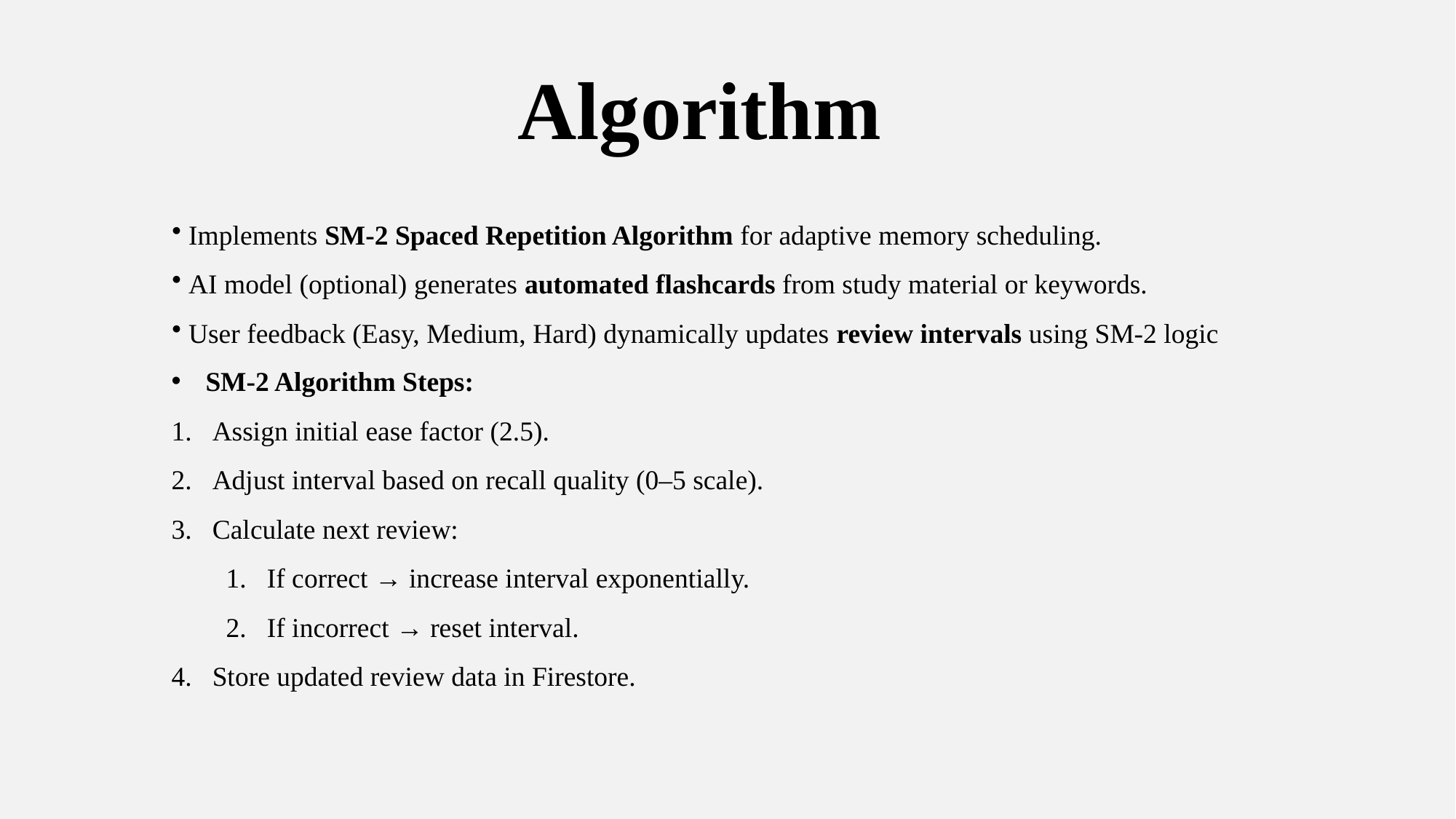

Algorithm
 Implements SM-2 Spaced Repetition Algorithm for adaptive memory scheduling.
 AI model (optional) generates automated flashcards from study material or keywords.
 User feedback (Easy, Medium, Hard) dynamically updates review intervals using SM-2 logic

SM-2 Algorithm Steps:
Assign initial ease factor (2.5).
Adjust interval based on recall quality (0–5 scale).
Calculate next review:
If correct → increase interval exponentially.
If incorrect → reset interval.
Store updated review data in Firestore.